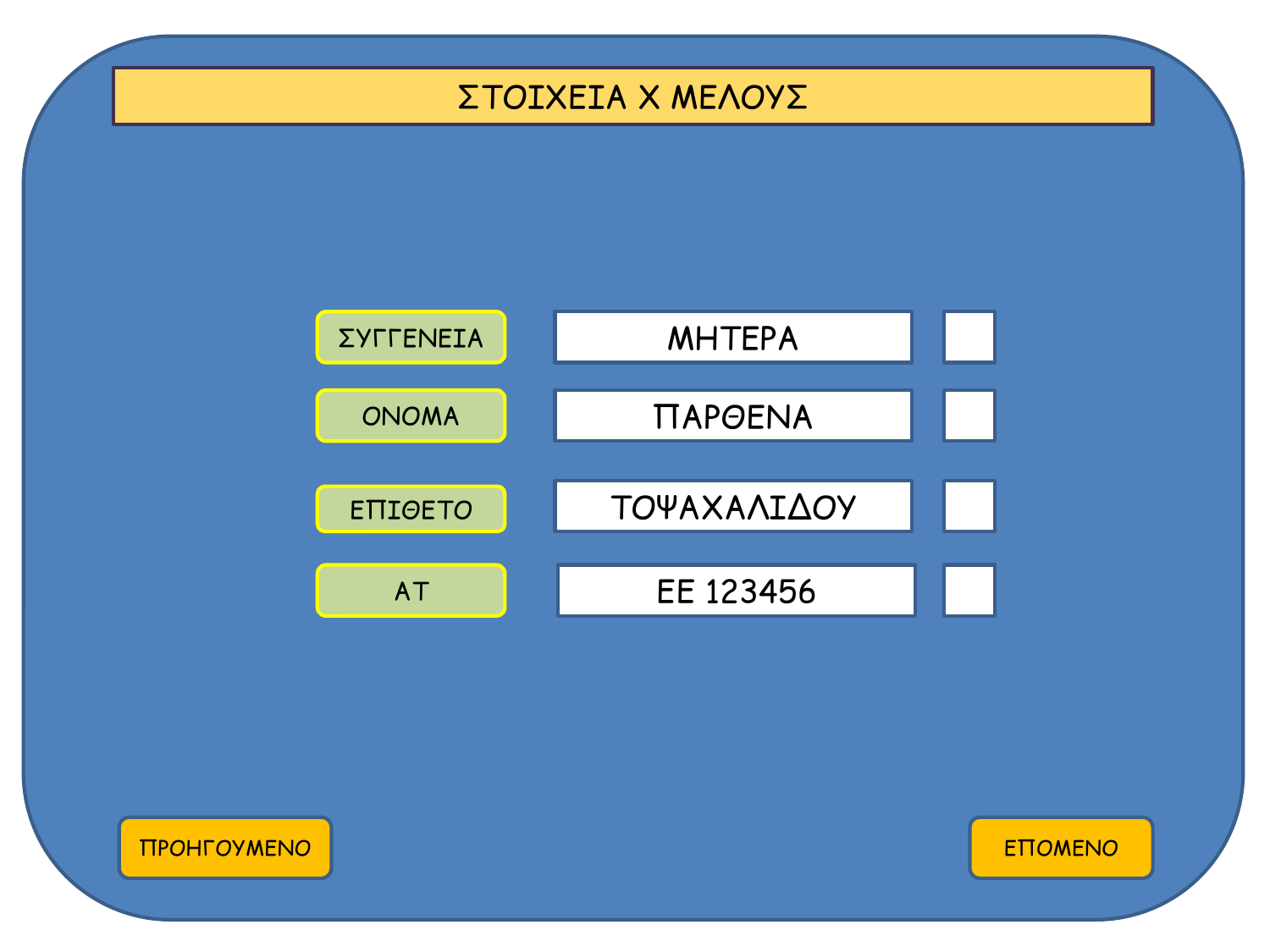

ΣΤΟΙΧΕΙΑ Χ ΜΕΛΟΥΣ
ΣΥΓΓΕΝΕΙΑ
ΜΗΤΕΡΑ

ΟΝΟΜΑ
ΠΑΡΘΕΝΑ

ΤΟΨΑΧΑΛΙΔΟΥ

ΕΠΙΘΕΤΟ
ΑΤ
ΕΕ 123456

ΠΡΟΗΓΟΥΜΕΝΟ
ΕΠΟΜΕΝΟ